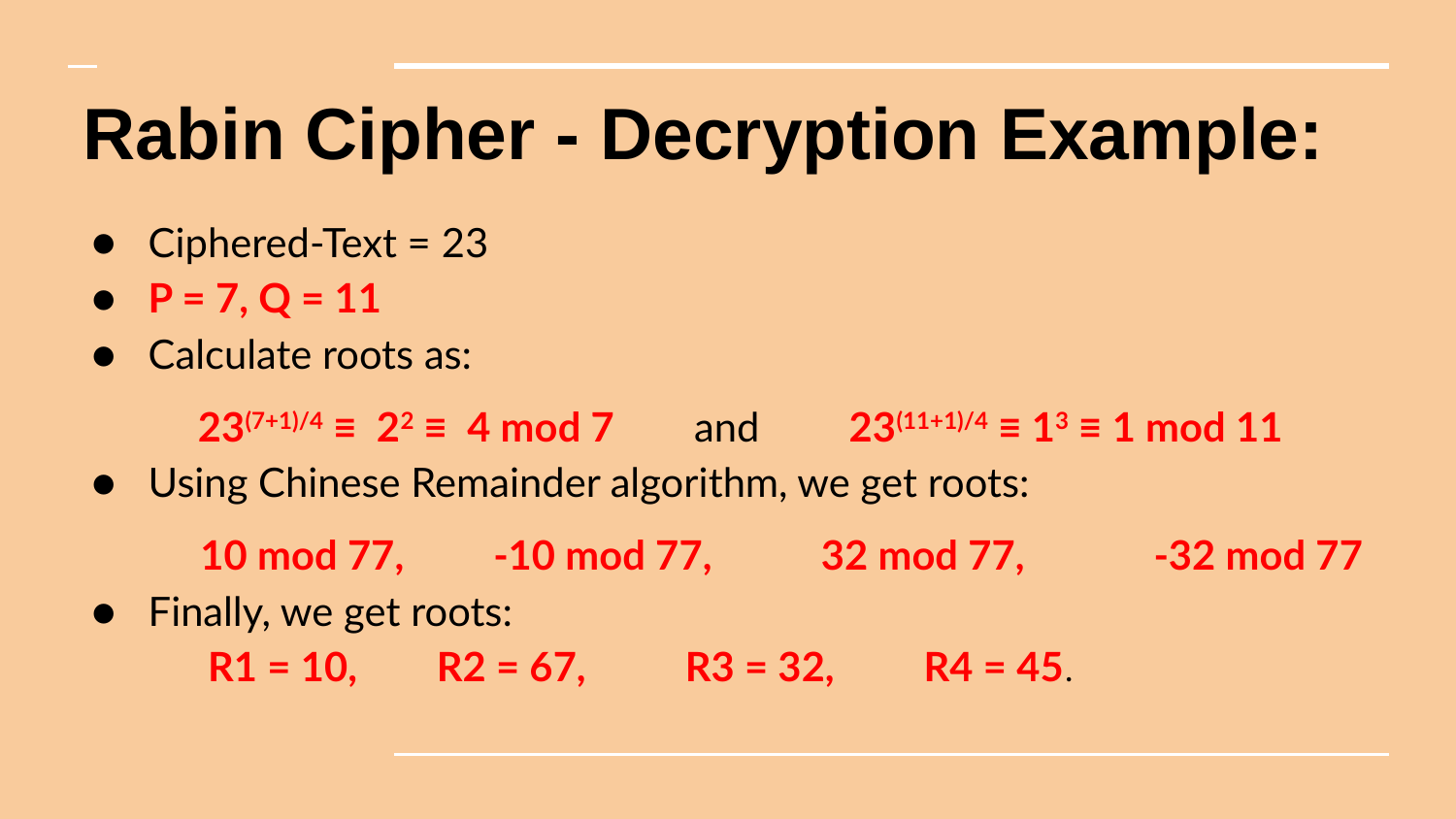

# Rabin Cipher - Decryption Example:
Ciphered-Text = 23
P = 7, Q = 11
Calculate roots as:
     23(7+1)/4 ≡  22 ≡  4 mod 7        and         23(11+1)/4 ≡ 13 ≡ 1 mod 11
Using Chinese Remainder algorithm, we get roots:
     10 mod 77,         -10 mod 77,           32 mod 77,             -32 mod 77
Finally, we get roots:
      R1 = 10,        R2 = 67,          R3 = 32,         R4 = 45.